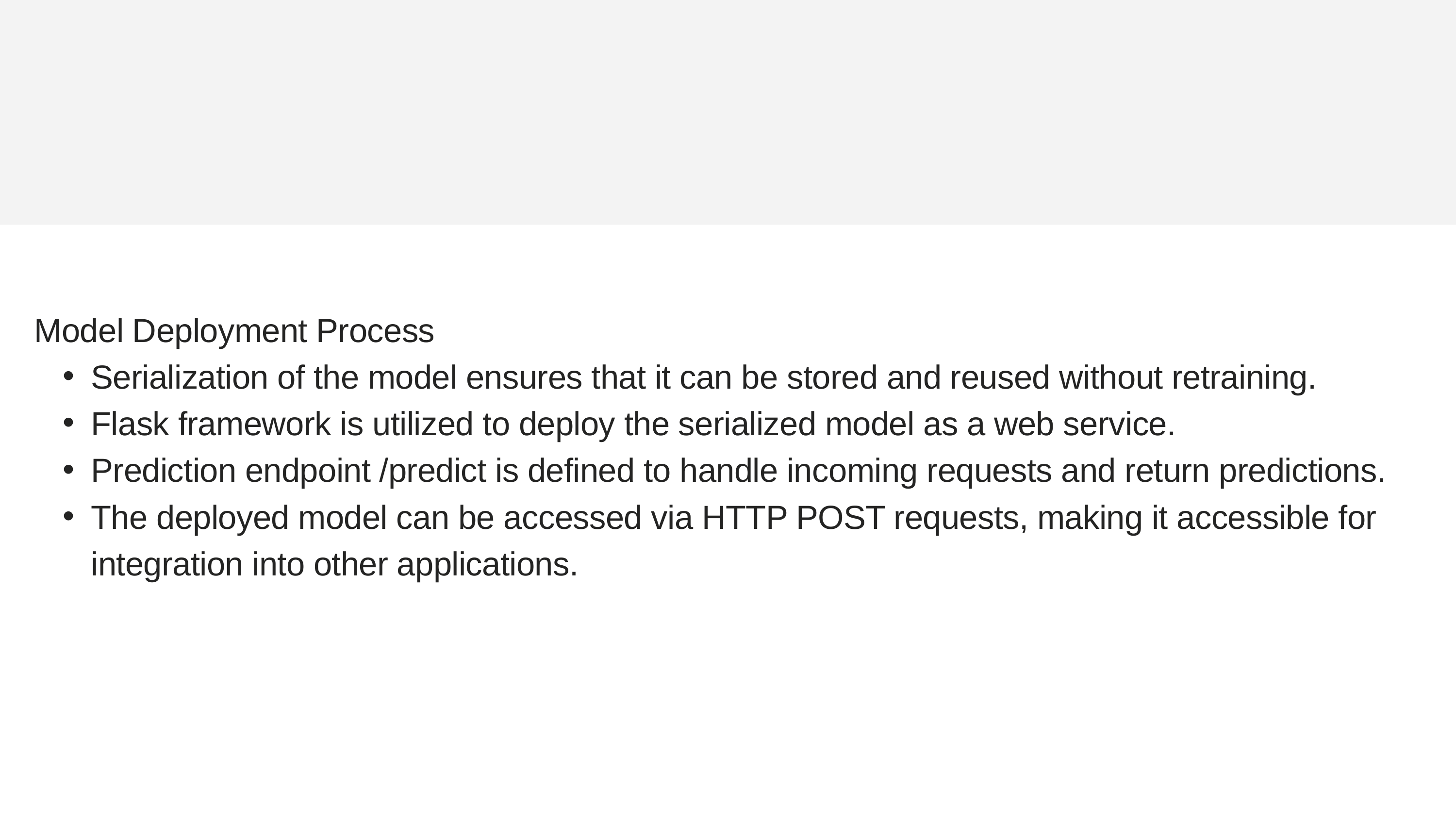

Model Deployment Process
Serialization of the model ensures that it can be stored and reused without retraining.
Flask framework is utilized to deploy the serialized model as a web service.
Prediction endpoint /predict is defined to handle incoming requests and return predictions.
The deployed model can be accessed via HTTP POST requests, making it accessible for integration into other applications.